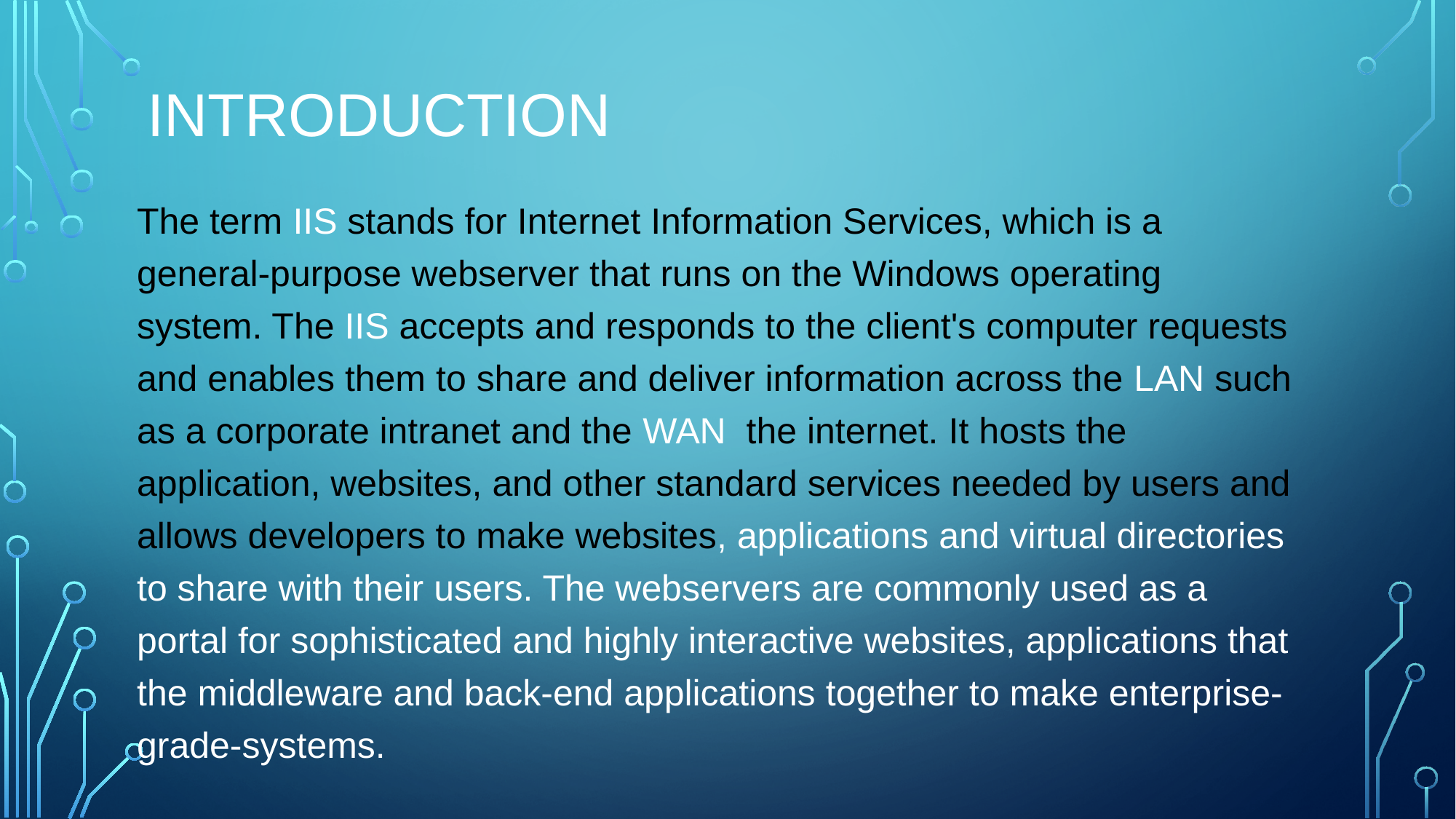

# Introduction
The term IIS stands for Internet Information Services, which is a general-purpose webserver that runs on the Windows operating system. The IIS accepts and responds to the client's computer requests and enables them to share and deliver information across the LAN such as a corporate intranet and the WAN  the internet. It hosts the application, websites, and other standard services needed by users and allows developers to make websites, applications and virtual directories to share with their users. The webservers are commonly used as a portal for sophisticated and highly interactive websites, applications that the middleware and back-end applications together to make enterprise-grade-systems.